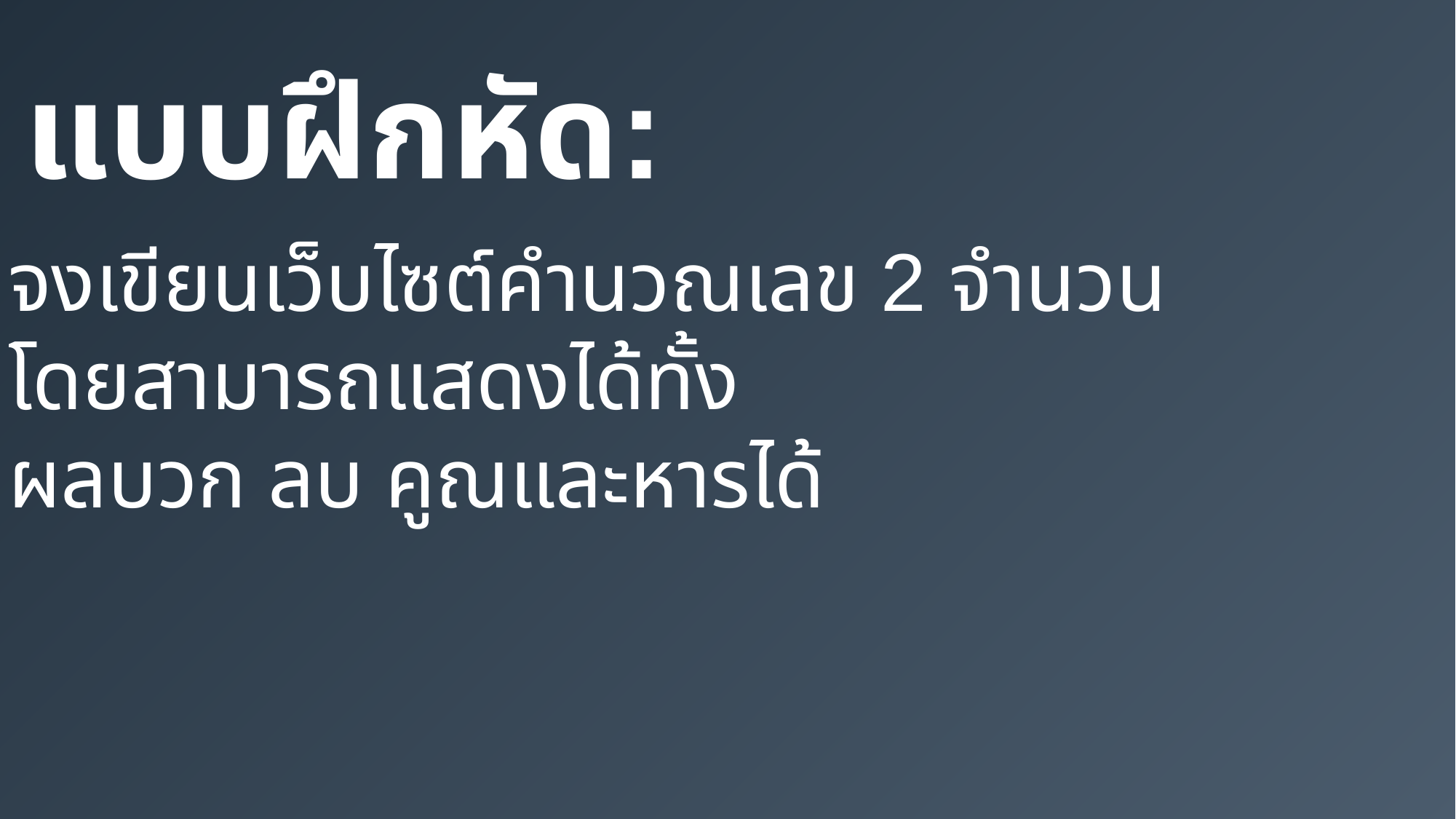

แบบฝึกหัด:
จงเขียนเว็บไซต์คำนวณเลข 2 จำนวน
โดยสามารถแสดงได้ทั้ง
ผลบวก ลบ คูณและหารได้